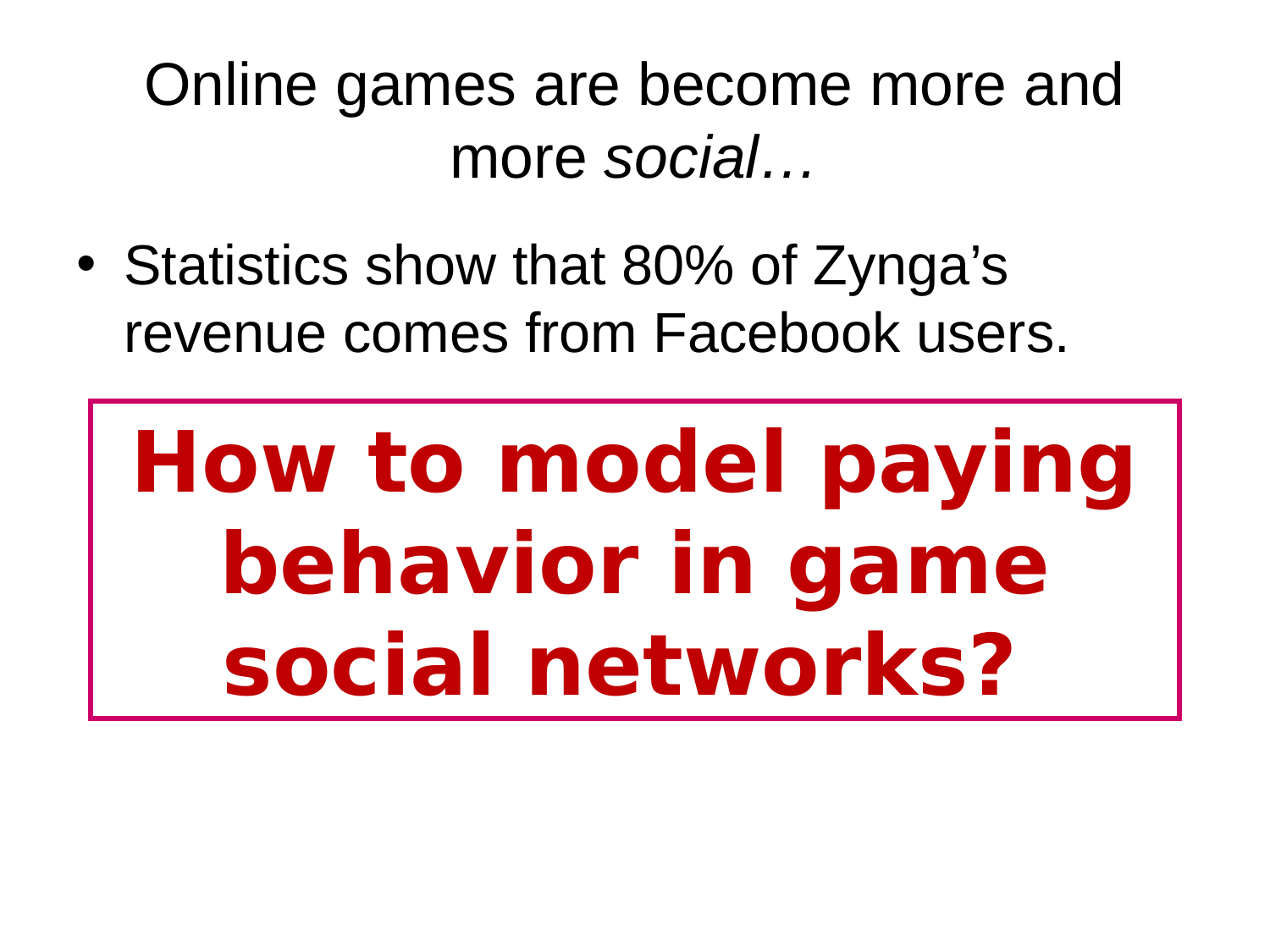

# Online games are become more and more social…
Statistics show that 80% of Zynga’s revenue comes from Facebook users.

How to model paying behavior in game social networks?